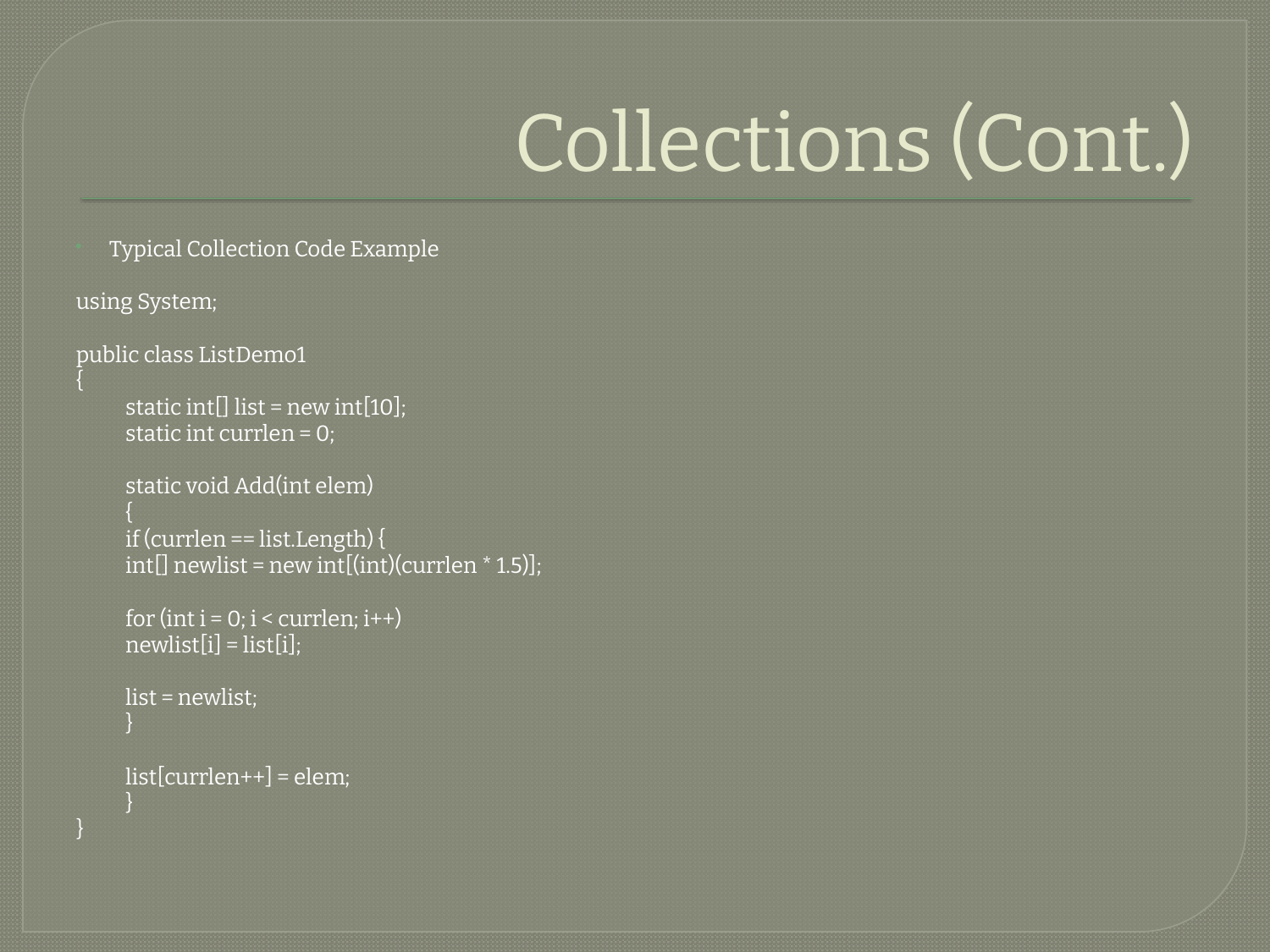

# Collections (Cont.)
Typical Collection Code Example

using System;

public class ListDemo1
{
	static int[] list = new int[10];
	static int currlen = 0;

	static void Add(int elem)
	{
		if (currlen == list.Length) {
			int[] newlist = new int[(int)(currlen * 1.5)];

			for (int i = 0; i < currlen; i++)
				newlist[i] = list[i];

			list = newlist;
		}

		list[currlen++] = elem;
	}
}